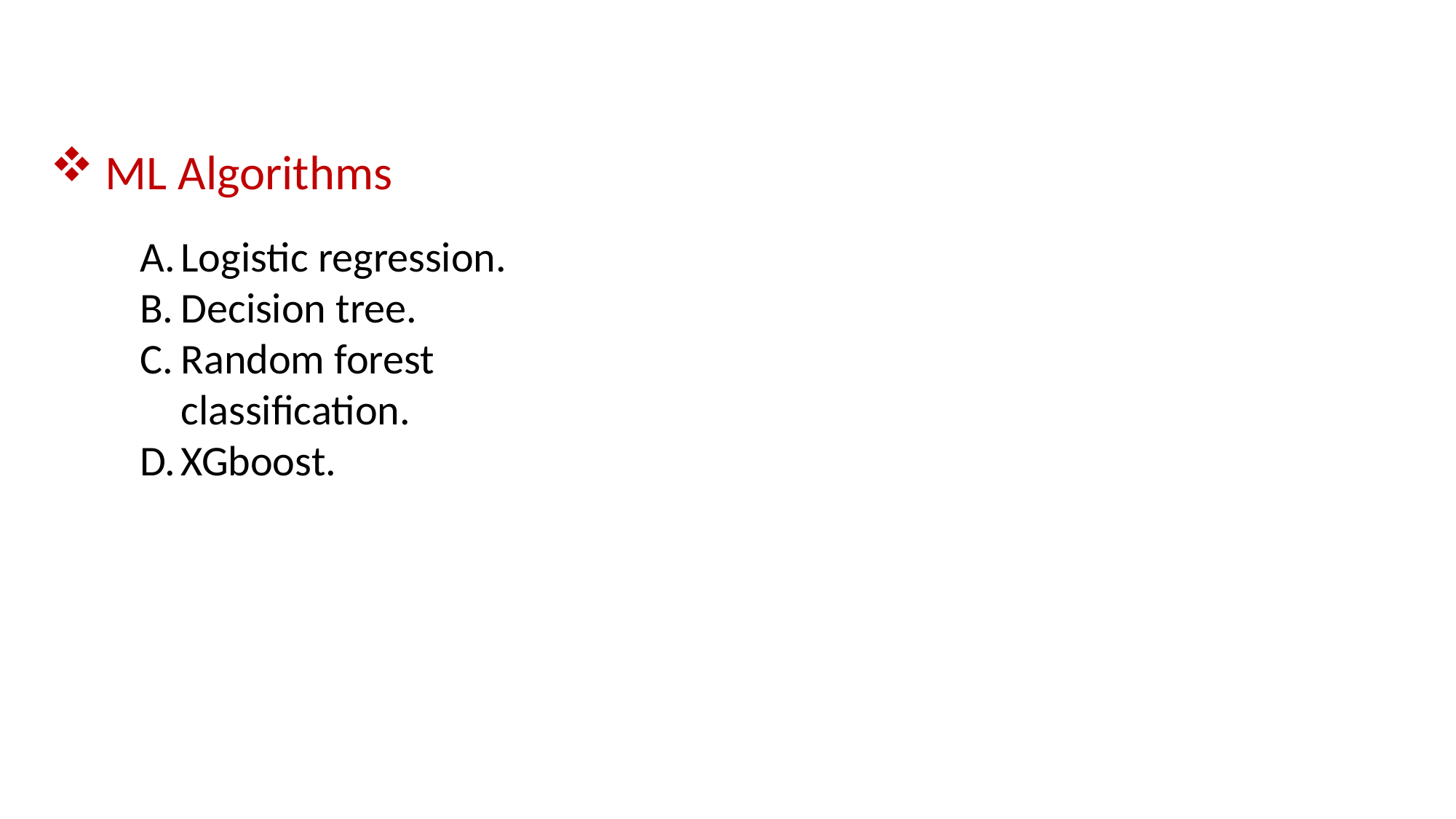

ML Algorithms
Logistic regression.
Decision tree.
Random forest classification.
XGboost.